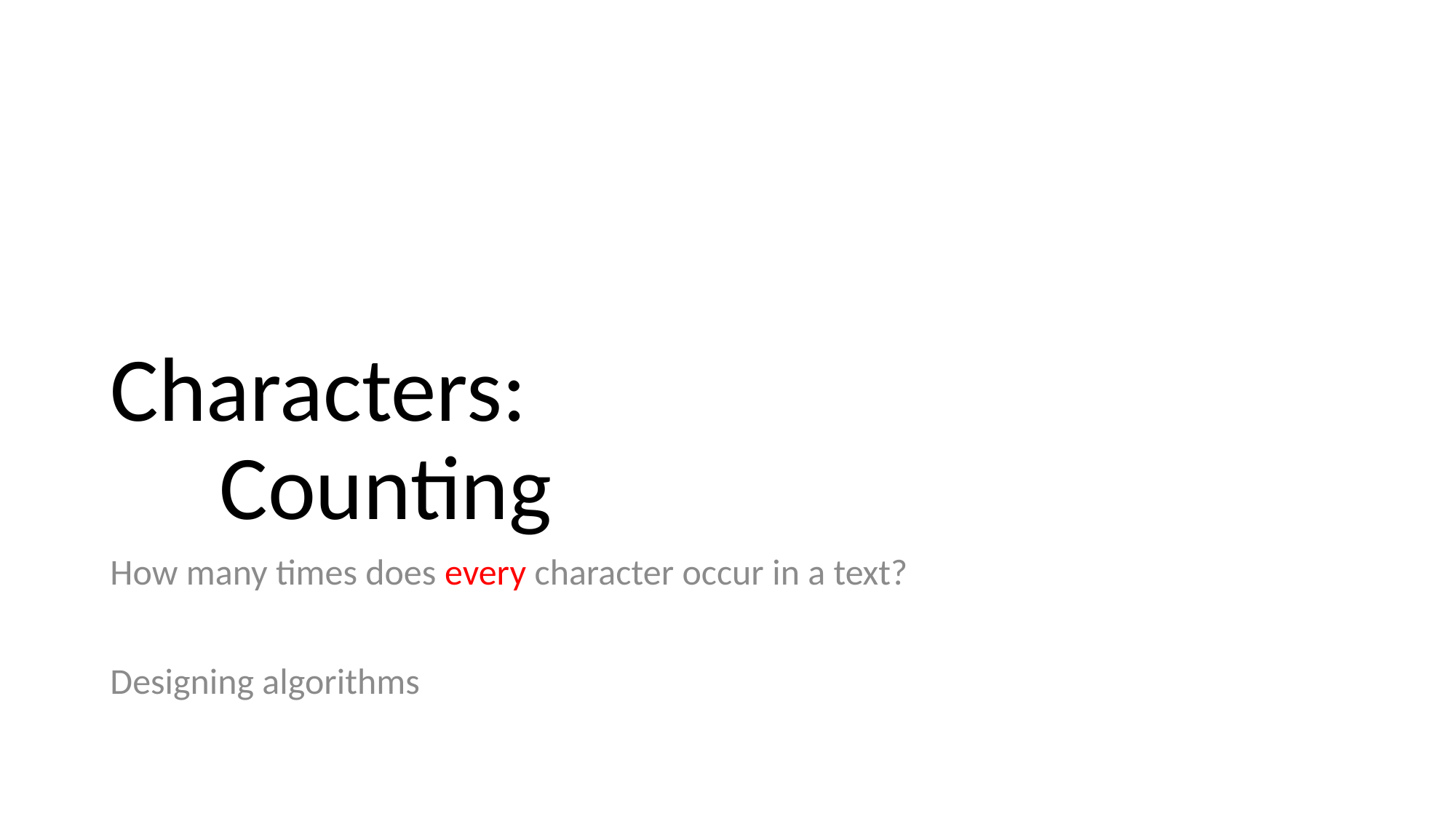

# Characters: Counting
How many times does every character occur in a text?

Designing algorithms